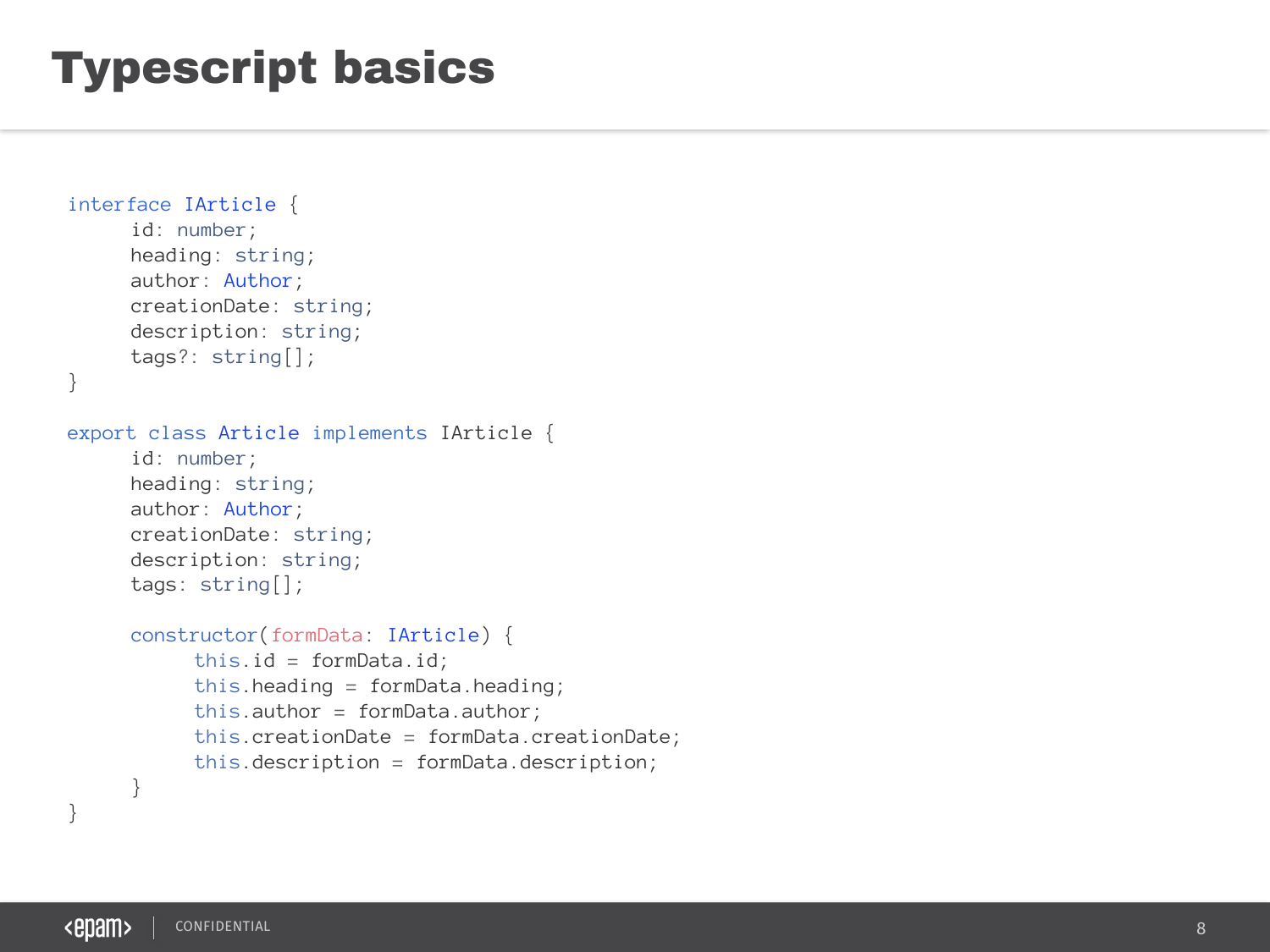

Typescript basics
interface IArticle {
id: number;
heading: string;
author: Author;
creationDate: string;
description: string;
tags?: string[];
}
export class Article implements IArticle {
id: number;
heading: string;
author: Author;
creationDate: string;
description: string;
tags: string[];
constructor(formData: IArticle) {
this.id = formData.id;
this.heading = formData.heading;
this.author = formData.author;
this.creationDate = formData.creationDate;
this.description = formData.description;
}
}